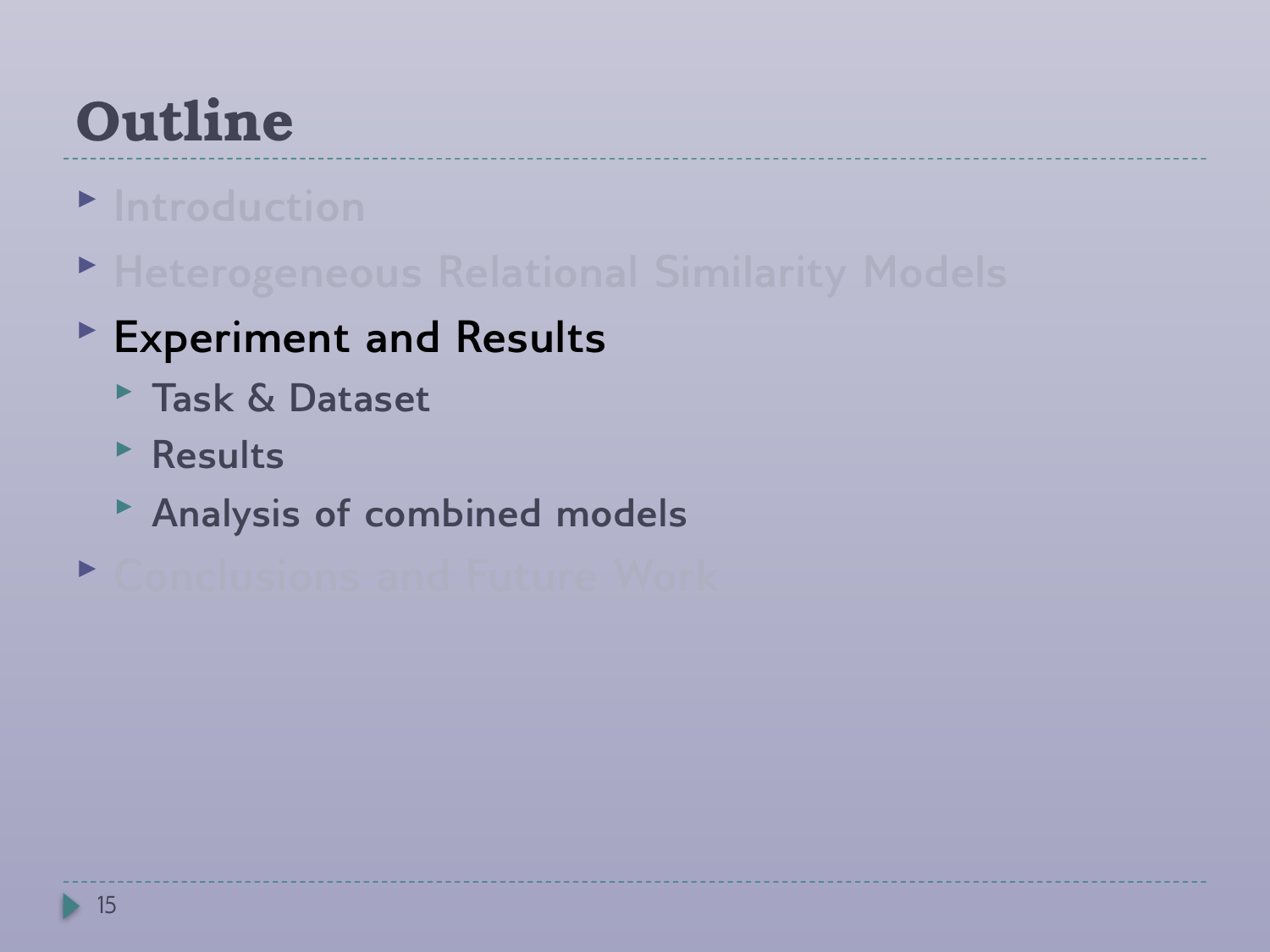

# Outline
Introduction
Heterogeneous Relational Similarity Models
Experiment and Results
Task & Dataset
Results
Analysis of combined models
Conclusions and Future Work
15